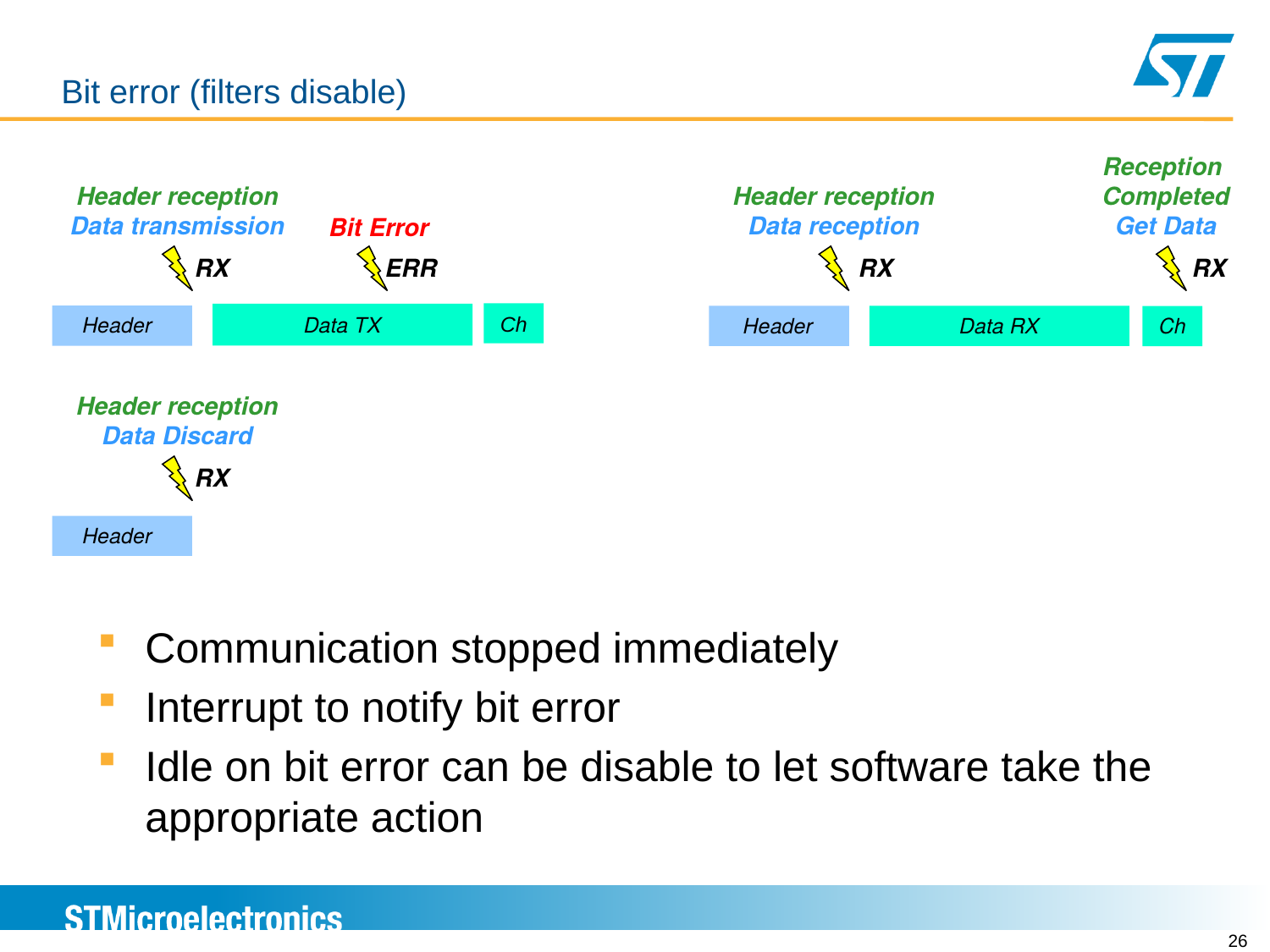

# LINFLEX Slave mode – Frame handling Bit error (filters disable)
Reception
Completed
Get Data
Header reception
Data transmission
Header reception
Data reception
Bit Error

RX

ERR

RX

RX
Ch

Header
Data TX

Header
Data RX

Ch
Header reception
Data Discard

RX

Header
Communication stopped immediately
Interrupt to notify bit error
Idle on bit error can be disable to let software take the appropriate action

26